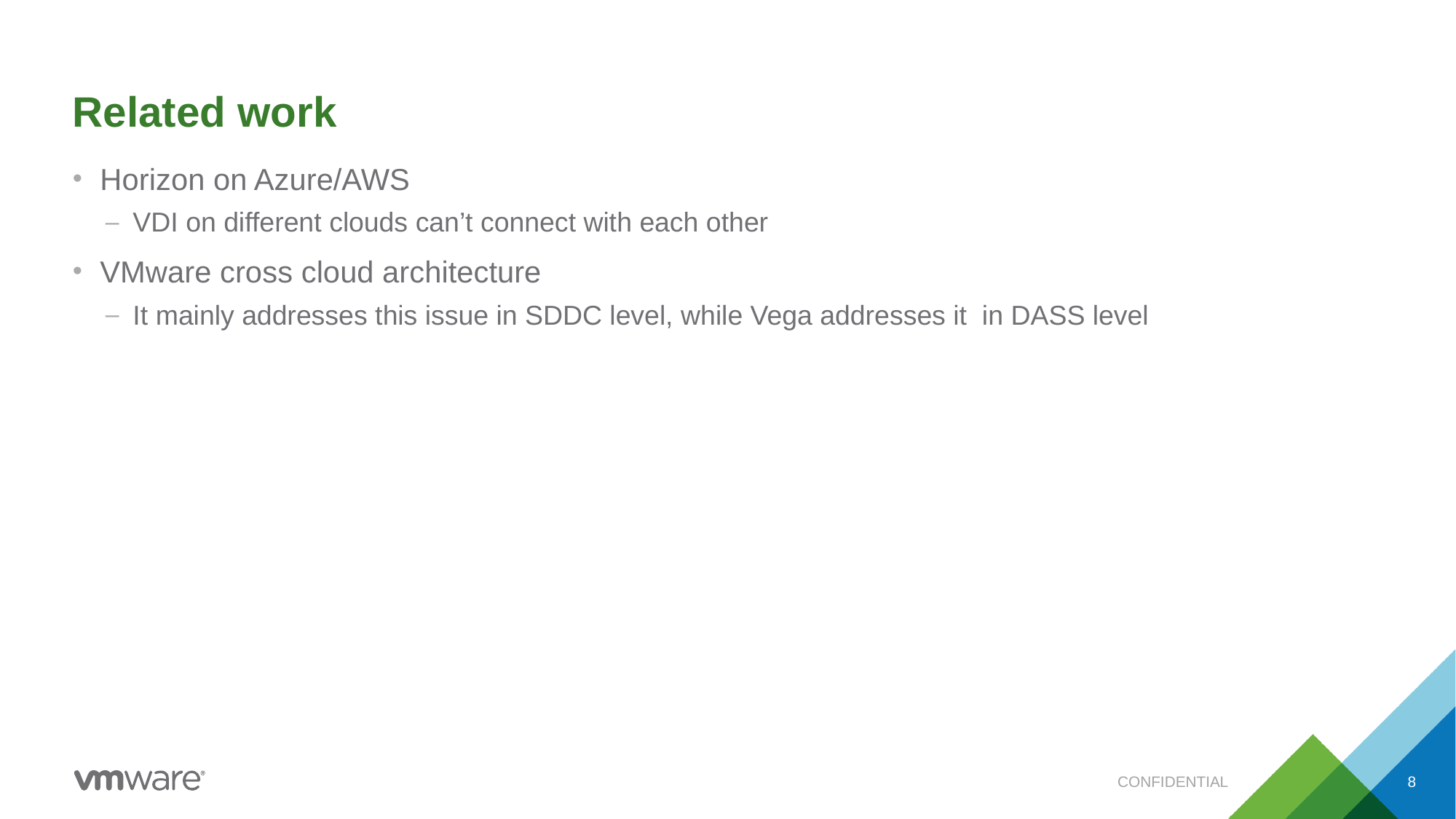

# Related work
Horizon on Azure/AWS
VDI on different clouds can’t connect with each other
VMware cross cloud architecture
It mainly addresses this issue in SDDC level, while Vega addresses it  in DASS level

CONFIDENTIAL
8